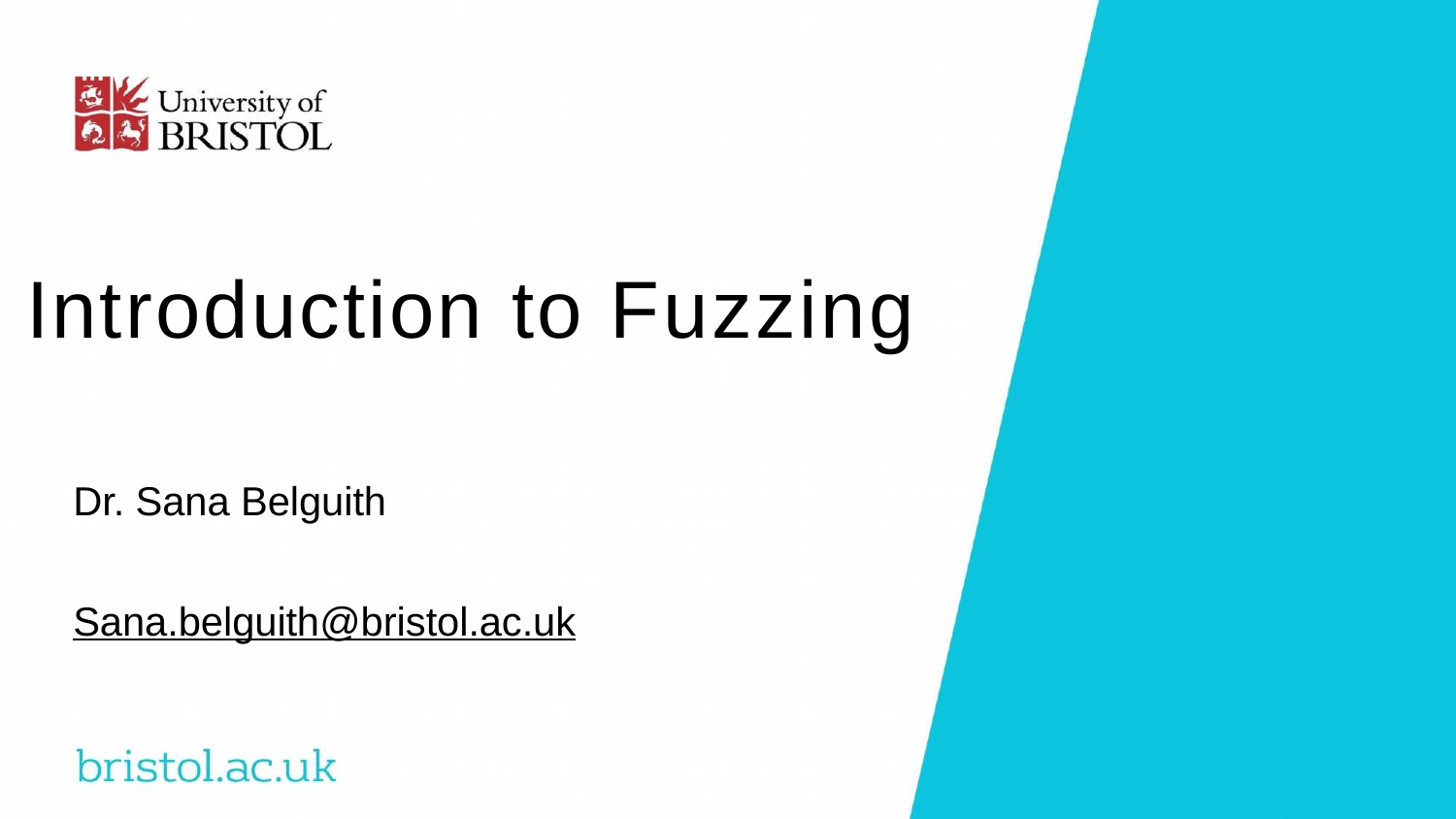

# Introduction to Fuzzing
Dr. Sana Belguith

Sana.belguith@bristol.ac.uk